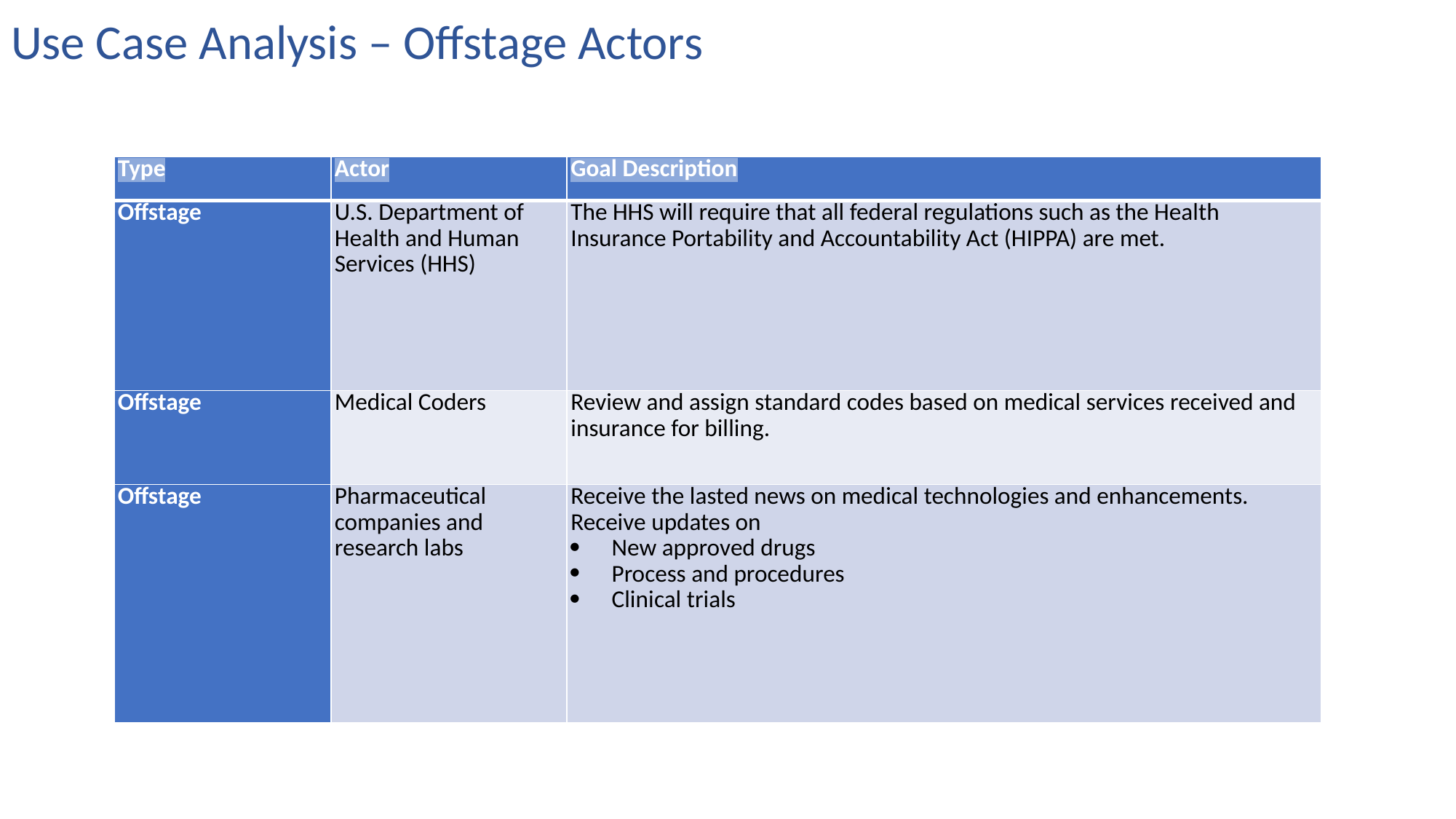

Use Case Analysis – Offstage Actors
| Type | Actor | Goal Description |
| --- | --- | --- |
| Offstage | U.S. Department of Health and Human Services (HHS) | The HHS will require that all federal regulations such as the Health Insurance Portability and Accountability Act (HIPPA) are met. |
| Offstage | Medical Coders | Review and assign standard codes based on medical services received and insurance for billing. |
| Offstage | Pharmaceutical companies and research labs | Receive the lasted news on medical technologies and enhancements. Receive updates on New approved drugs Process and procedures Clinical trials |